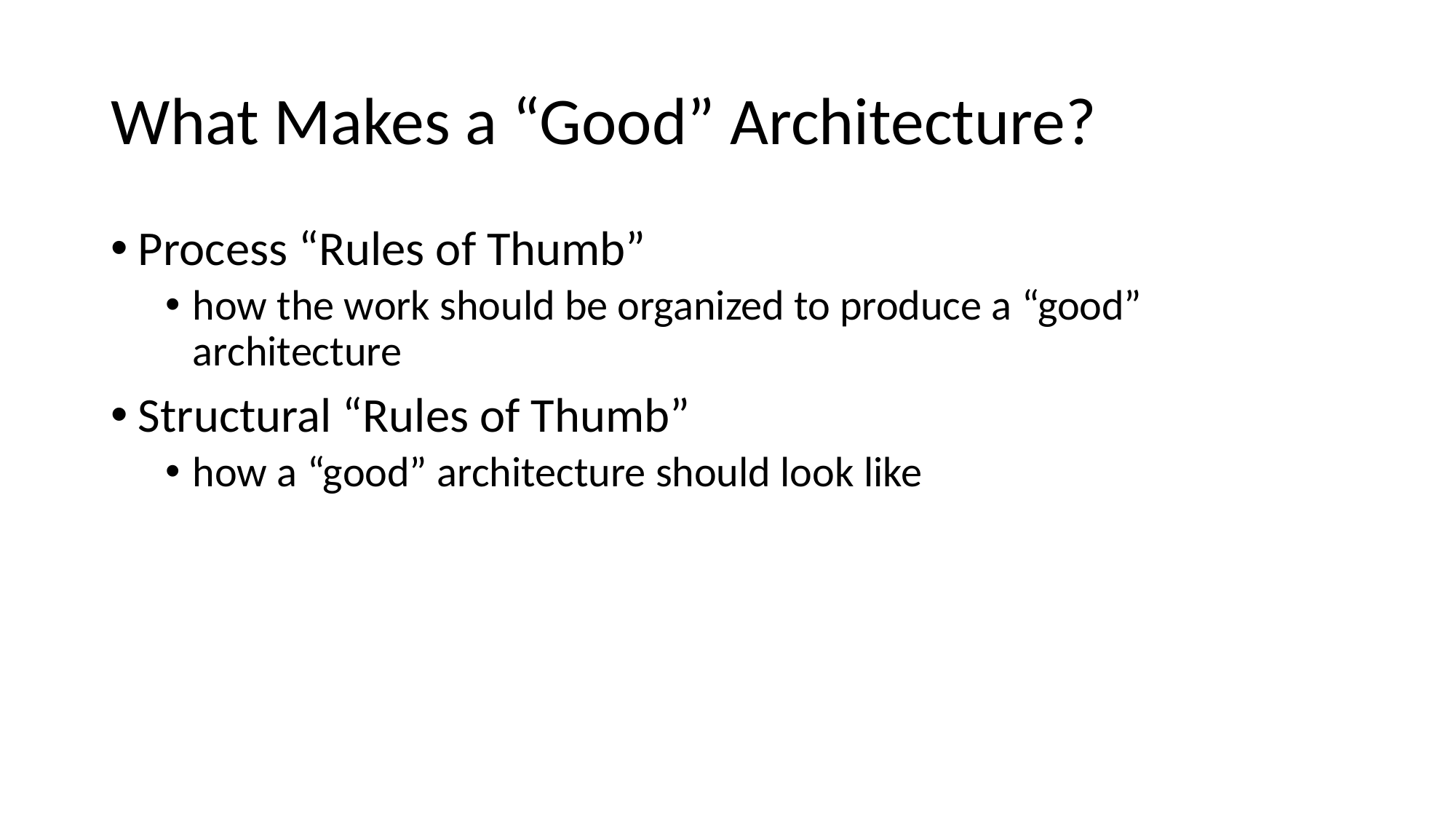

# What Makes a “Good” Architecture?
Process “Rules of Thumb”
how the work should be organized to produce a “good” architecture
Structural “Rules of Thumb”
how a “good” architecture should look like